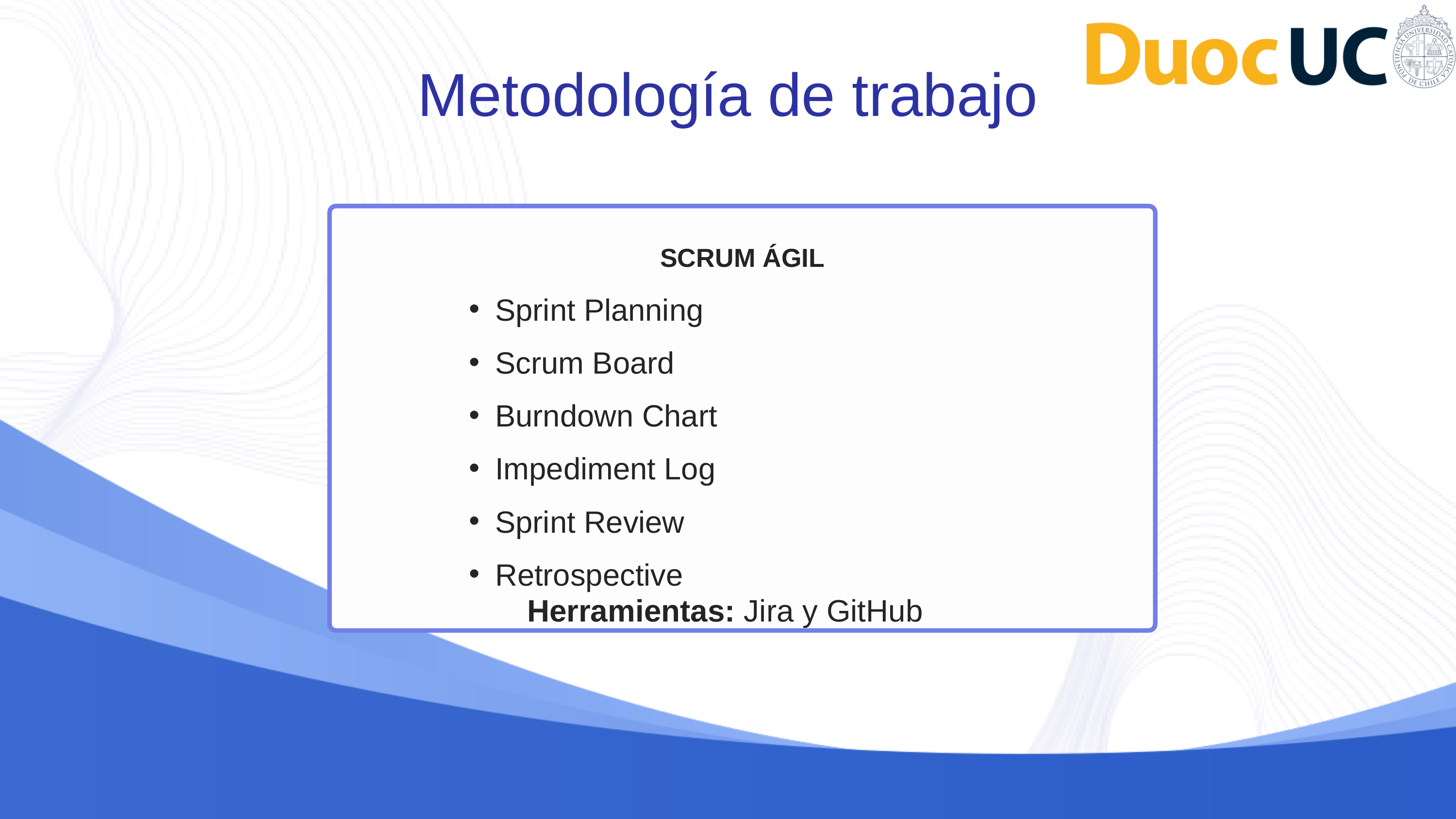

Metodología de trabajo

SCRUM ÁGIL
Sprint Planning
Scrum Board
Burndown Chart
Impediment Log
Sprint Review
Retrospective

Herramientas: Jira y GitHub